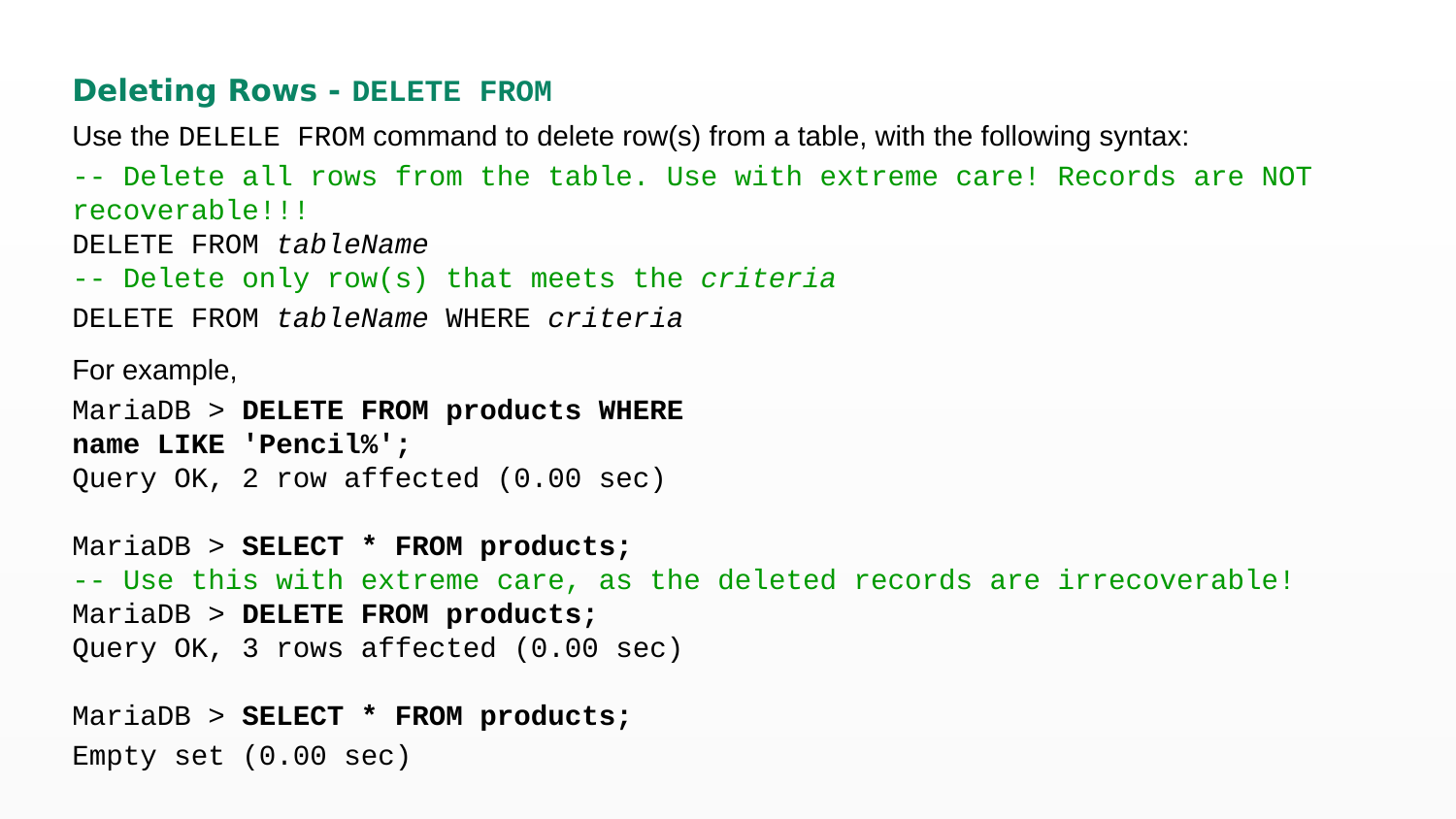

Deleting Rows - DELETE FROM
Use the DELELE FROM command to delete row(s) from a table, with the following syntax:
-- Delete all rows from the table. Use with extreme care! Records are NOT recoverable!!!
DELETE FROM tableName
-- Delete only row(s) that meets the criteria
DELETE FROM tableName WHERE criteria
For example,
MariaDB > DELETE FROM products WHERE
name LIKE 'Pencil%';
Query OK, 2 row affected (0.00 sec)

MariaDB > SELECT * FROM products;
-- Use this with extreme care, as the deleted records are irrecoverable!
MariaDB > DELETE FROM products;
Query OK, 3 rows affected (0.00 sec)

MariaDB > SELECT * FROM products;
Empty set (0.00 sec)